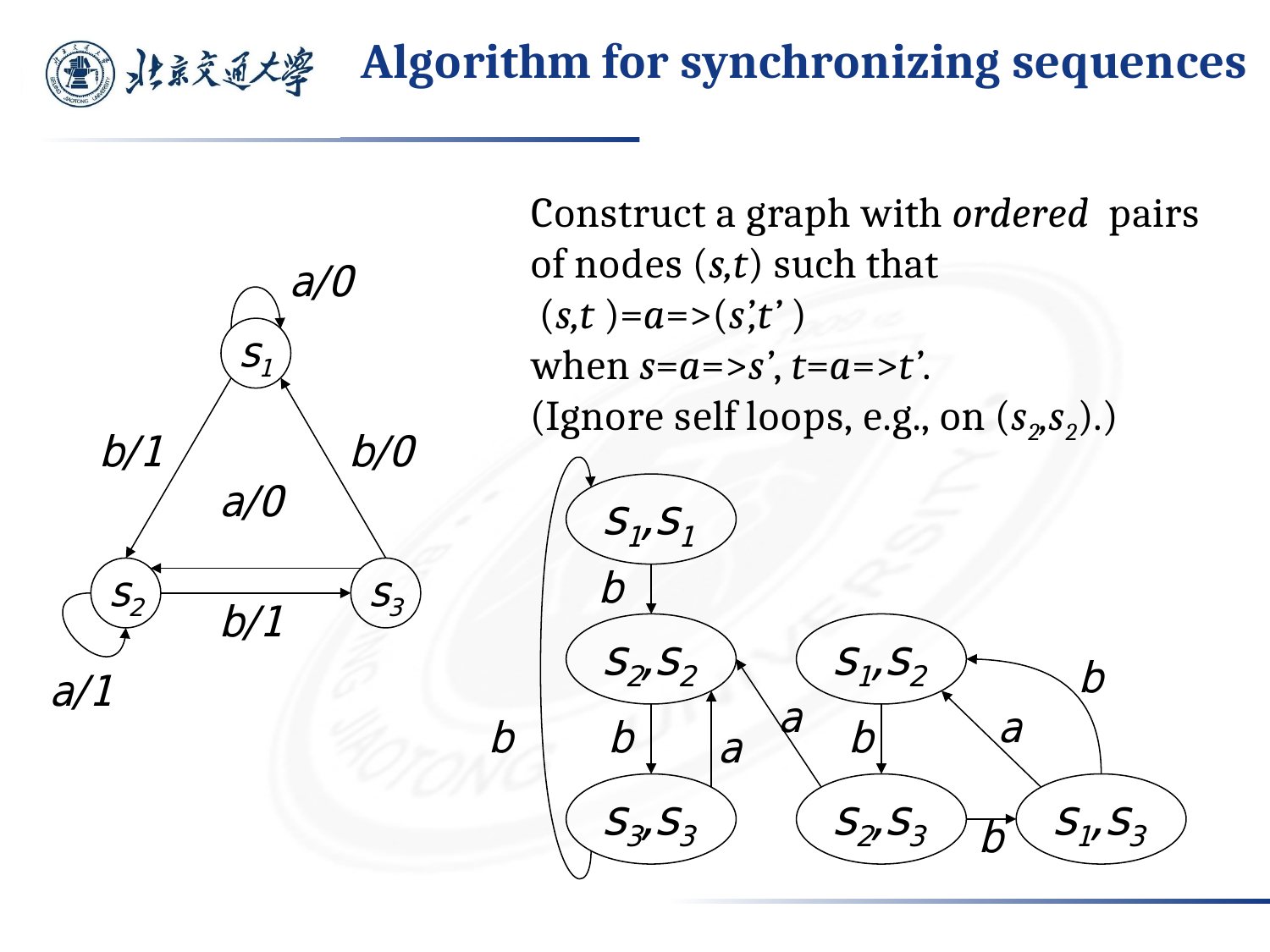

51
# Algorithm for synchronizing sequences
Construct a graph with ordered  pairs of nodes (s,t) such that
 (s,t )=a=>(s’,t’ )
when s=a=>s’, t=a=>t’.
(Ignore self loops, e.g., on (s2,s2).)
a/0
s1
b/1
b/0
a/0
s1,s1
b
s2
s3
b/1
s2,s2
s1,s2
b
a/1
a
a
b
b
b
a
s3,s3
s2,s3
s1,s3
b